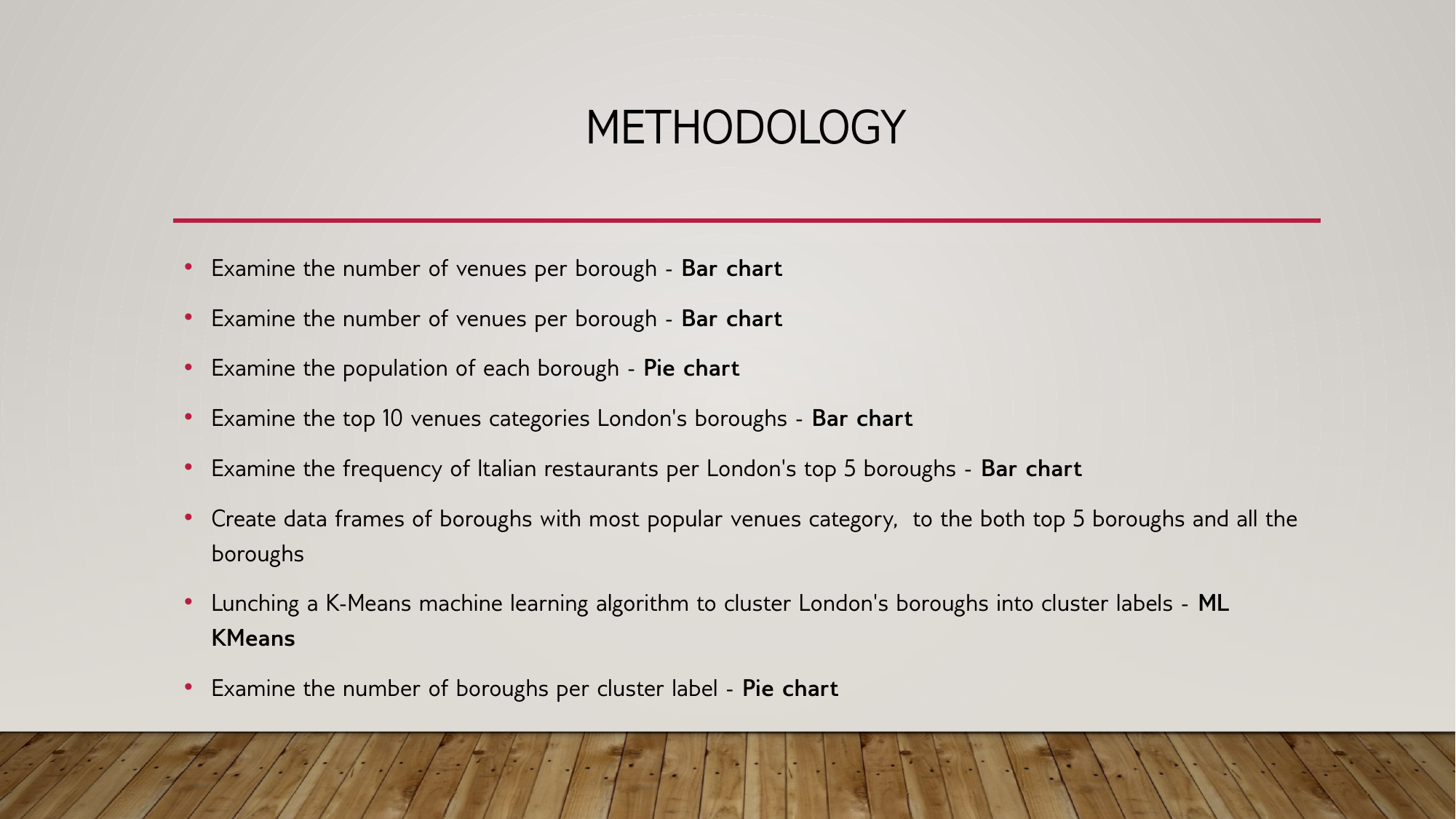

# Methodology
Examine the number of venues per borough - Bar chart
Examine the number of venues per borough - Bar chart
Examine the population of each borough - Pie chart
Examine the top 10 venues categories London's boroughs - Bar chart
Examine the frequency of Italian restaurants per London's top 5 boroughs - Bar chart
Create data frames of boroughs with most popular venues category,  to the both top 5 boroughs and all the boroughs
Lunching a K-Means machine learning algorithm to cluster London's boroughs into cluster labels - ML KMeans
Examine the number of boroughs per cluster label - Pie chart